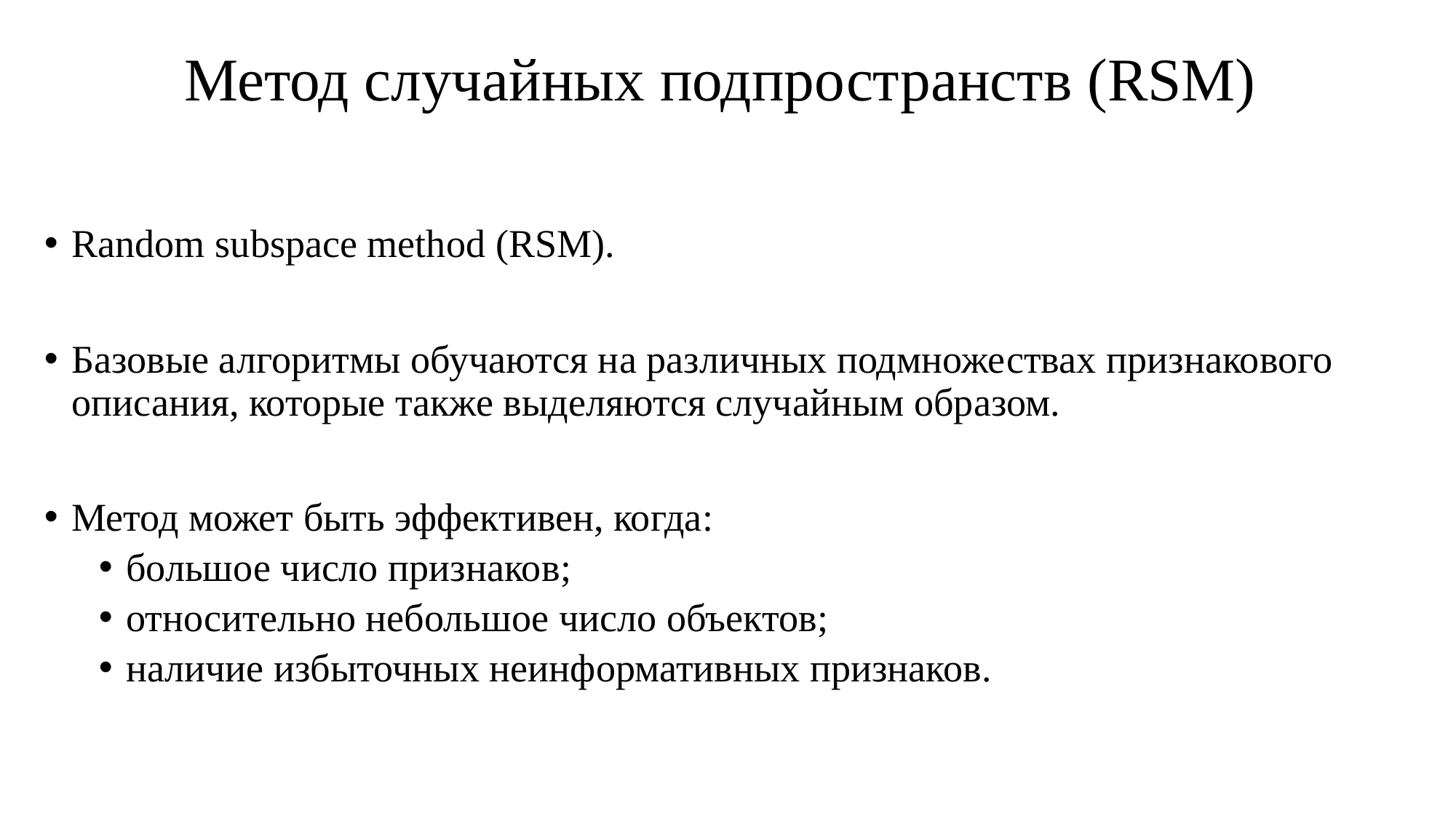

# Метод случайных подпространств (RSM)
Random subspace method (RSM).

Базовые алгоритмы обучаются на различных подмножествах признакового описания, которые также выделяются случайным образом.

Метод может быть эффективен, когда:
большое число признаков;
относительно небольшое число объектов;
наличие избыточных неинформативных признаков.